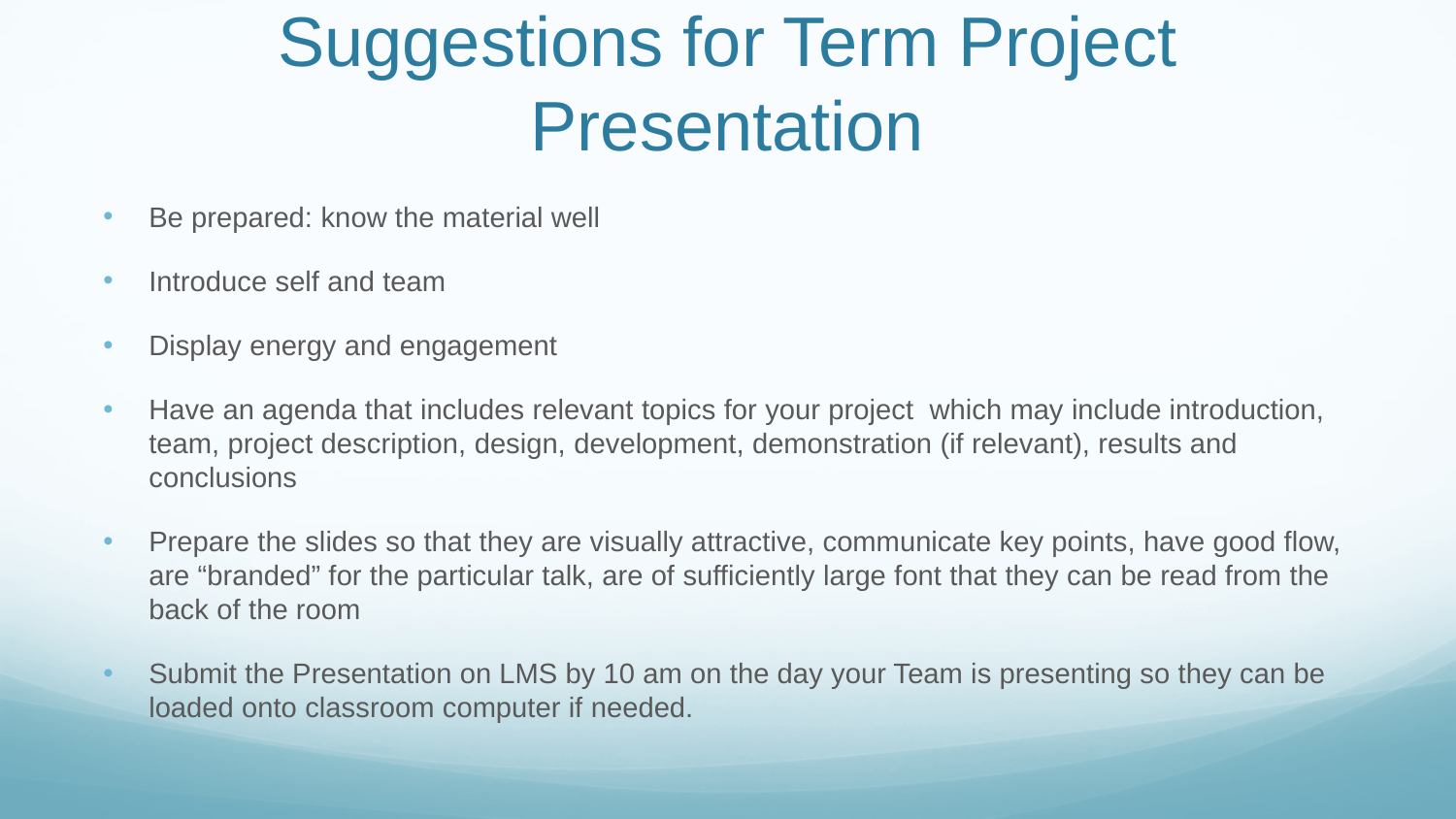

# Suggestions for Term Project Presentation
Be prepared: know the material well
Introduce self and team
Display energy and engagement
Have an agenda that includes relevant topics for your project  which may include introduction, team, project description, design, development, demonstration (if relevant), results and conclusions
Prepare the slides so that they are visually attractive, communicate key points, have good flow, are “branded” for the particular talk, are of sufficiently large font that they can be read from the back of the room
Submit the Presentation on LMS by 10 am on the day your Team is presenting so they can be loaded onto classroom computer if needed.